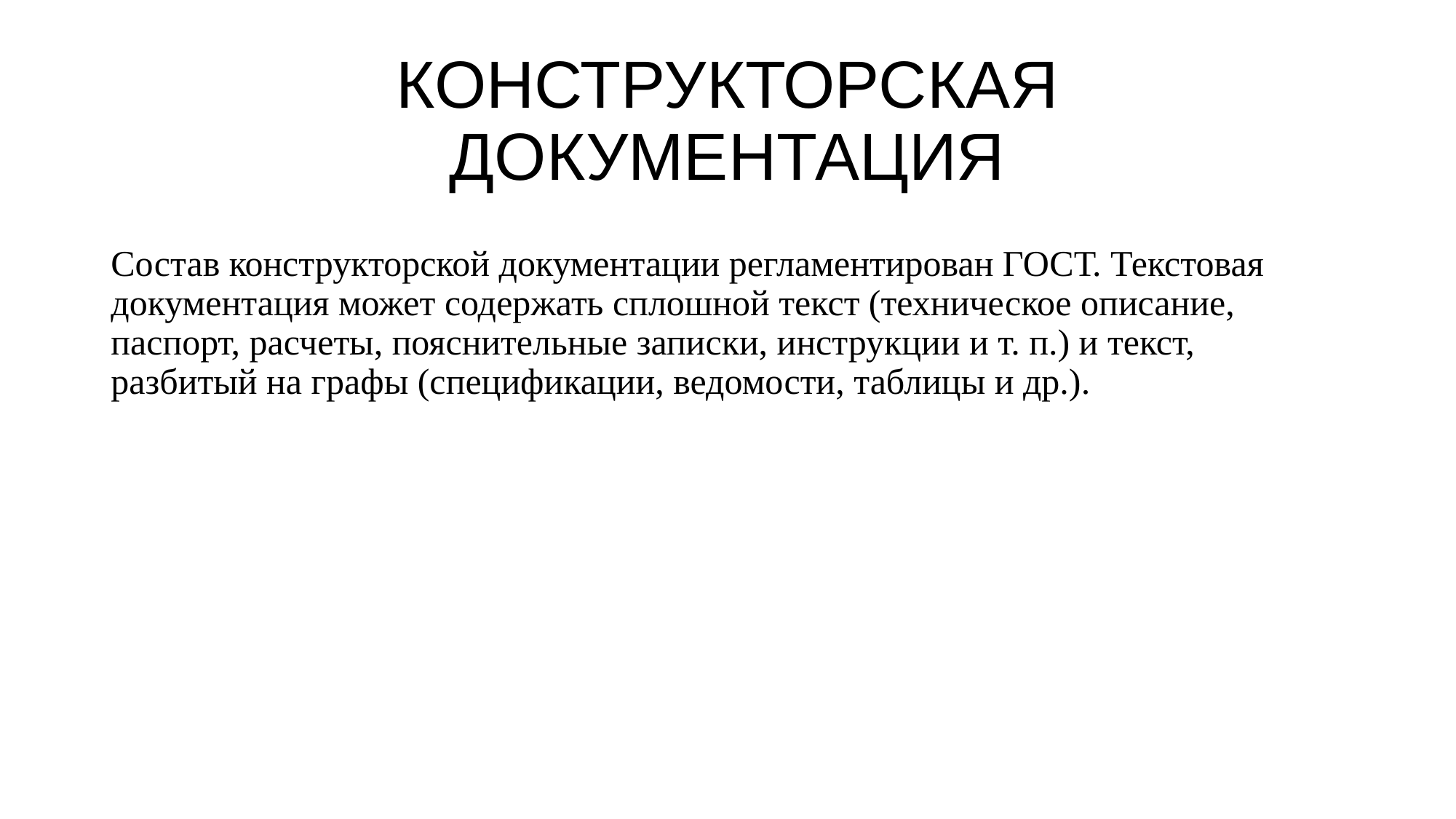

# КОНСТРУКТОРСКАЯ ДОКУМЕНТАЦИЯ
Состав конструкторской документации регламентирован ГОСТ. Текстовая документация может содержать сплошной текст (техническое описание, паспорт, расчеты, пояснительные записки, инструкции и т. п.) и текст, разбитый на графы (спецификации, ведомости, таблицы и др.).